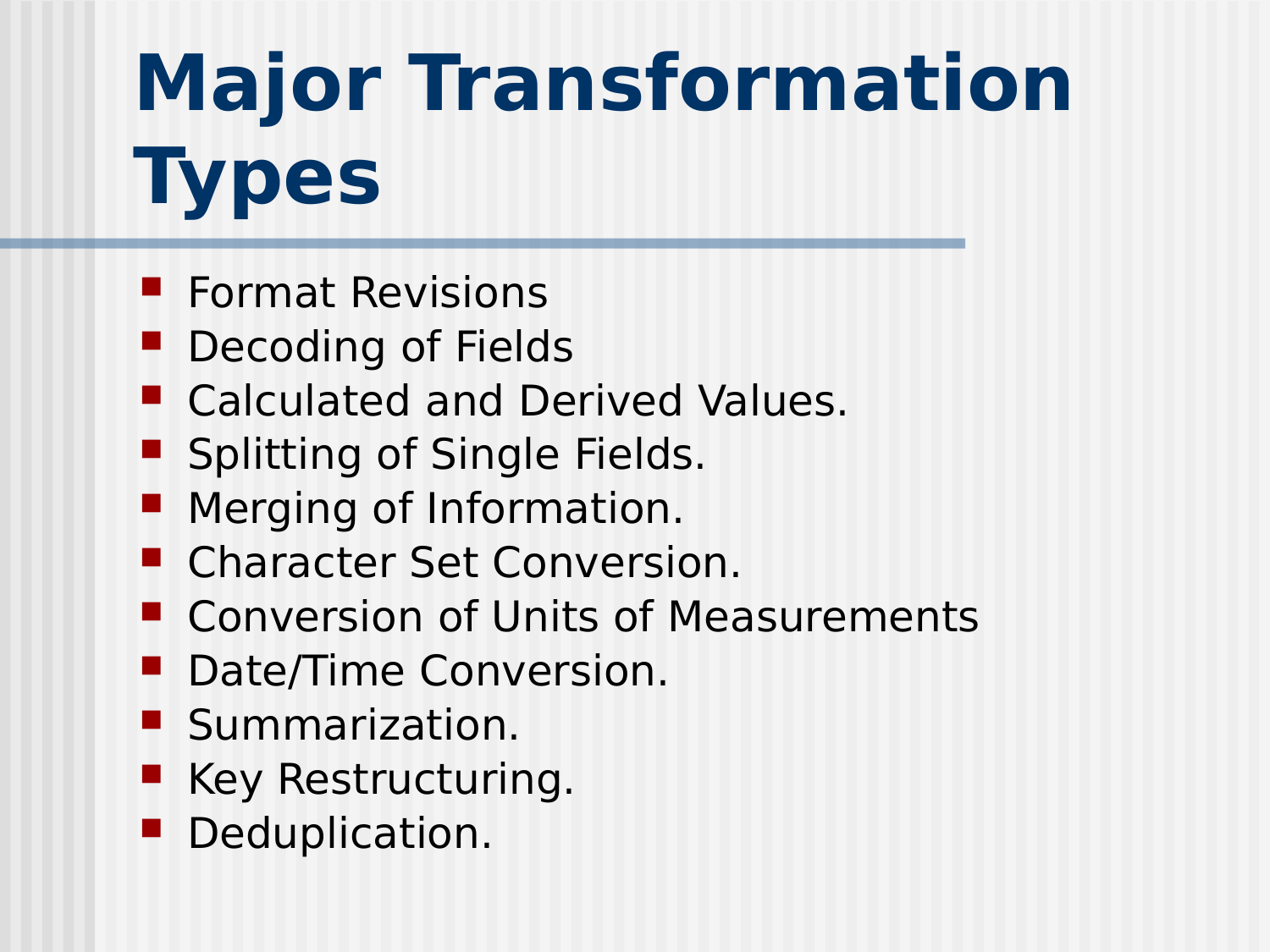

# Major Transformation Types
Format Revisions
Decoding of Fields
Calculated and Derived Values.
Splitting of Single Fields.
Merging of Information.
Character Set Conversion.
Conversion of Units of Measurements
Date/Time Conversion.
Summarization.
Key Restructuring.
Deduplication.